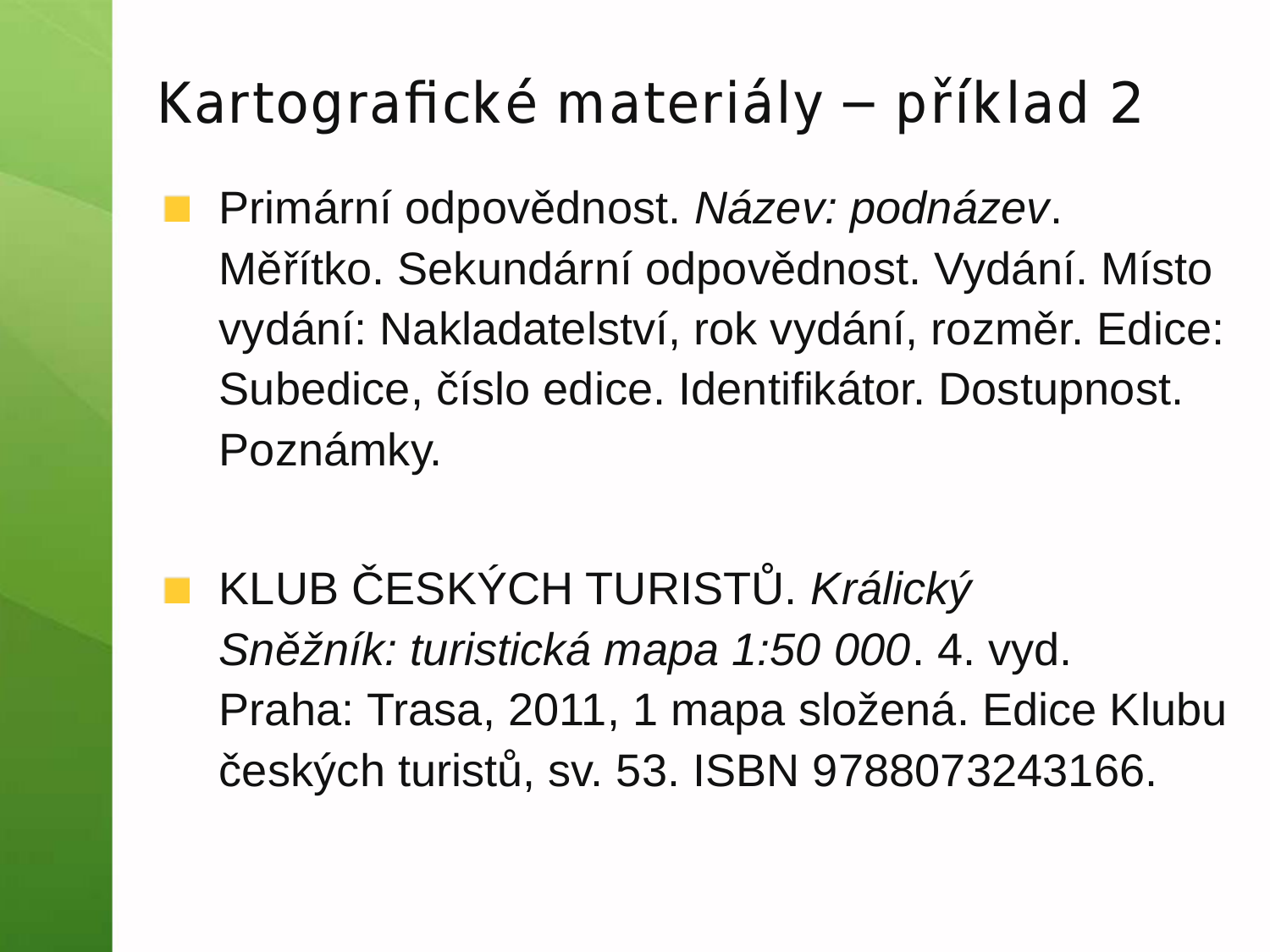

Kartografické materiály – příklad 2
Primární odpovědnost. Název: podnázev. Měřítko. Sekundární odpovědnost. Vydání. Místo vydání: Nakladatelství, rok vydání, rozměr. Edice: Subedice, číslo edice. Identifikátor. Dostupnost. Poznámky.

KLUB ČESKÝCH TURISTŮ. Králický Sněžník: turistická mapa 1:50 000. 4. vyd. Praha: Trasa, 2011, 1 mapa složená. Edice Klubu českých turistů, sv. 53. ISBN 9788073243166.